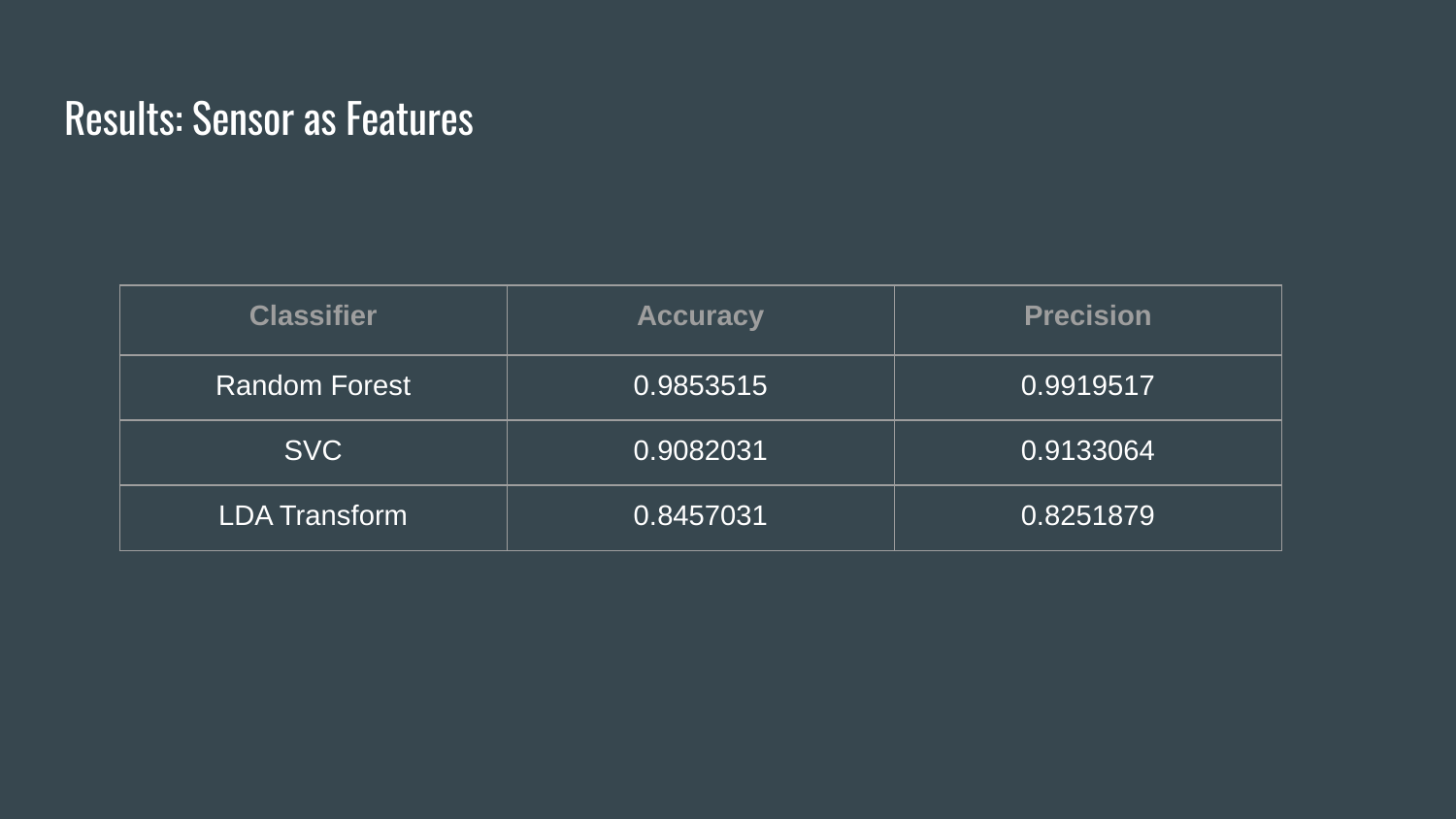

# Results: Sensor as Features
| Classifier | Accuracy | Precision |
| --- | --- | --- |
| Random Forest | 0.9853515 | 0.9919517 |
| SVC | 0.9082031 | 0.9133064 |
| LDA Transform | 0.8457031 | 0.8251879 |